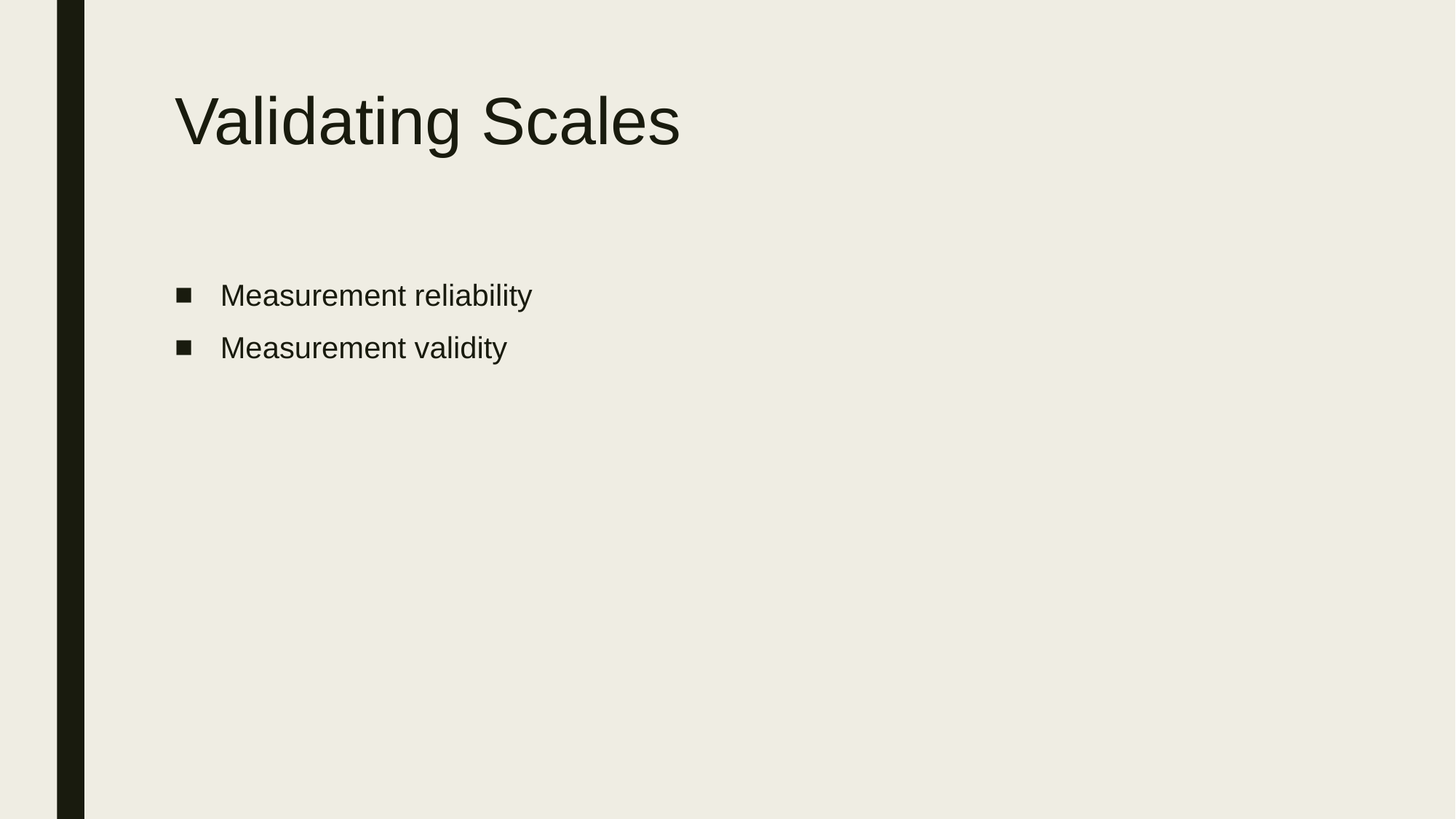

# Validating Scales
Measurement reliability
Measurement validity